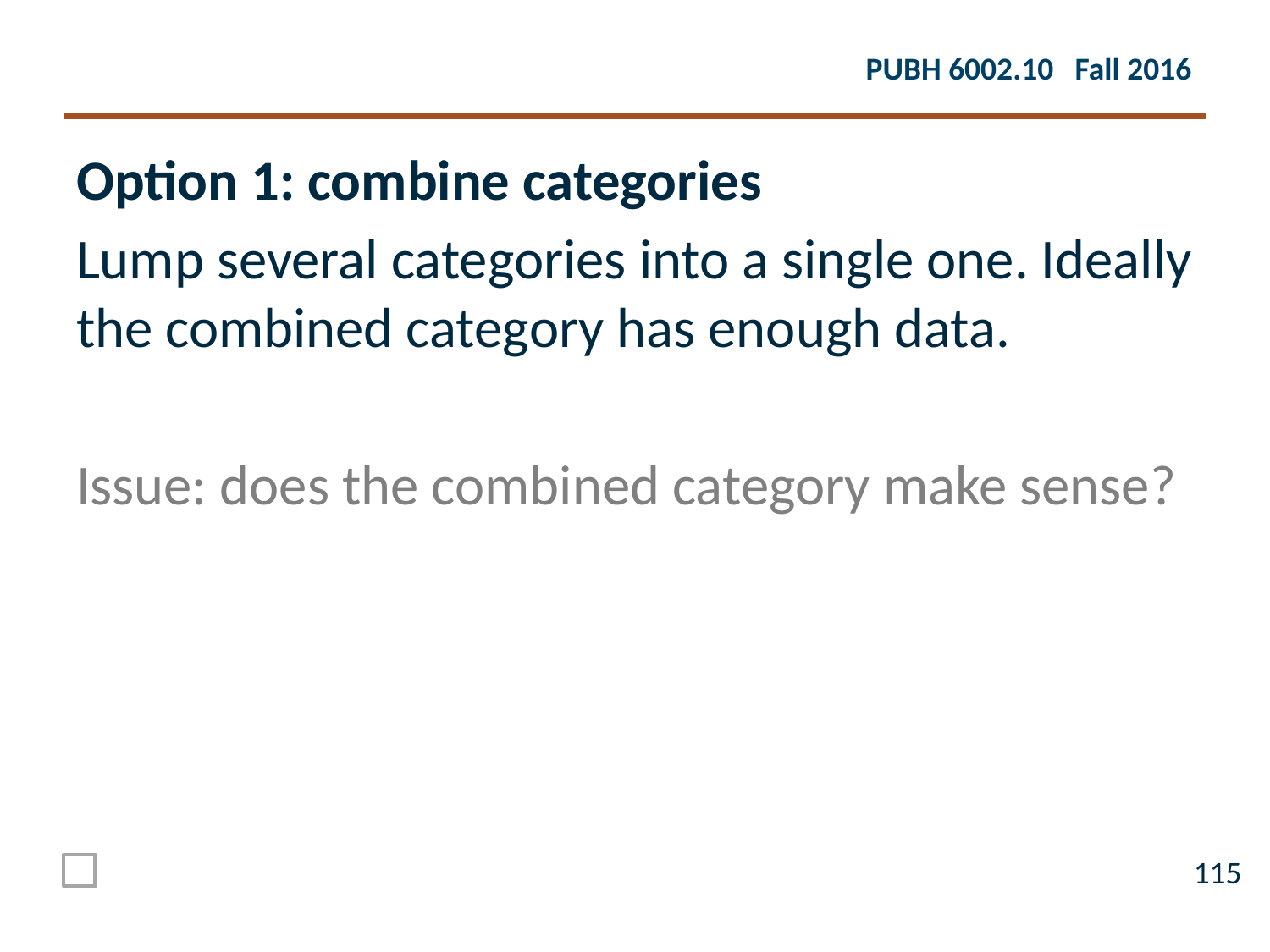

Option 1: combine categories
Lump several categories into a single one. Ideally the combined category has enough data.

Issue: does the combined category make sense?